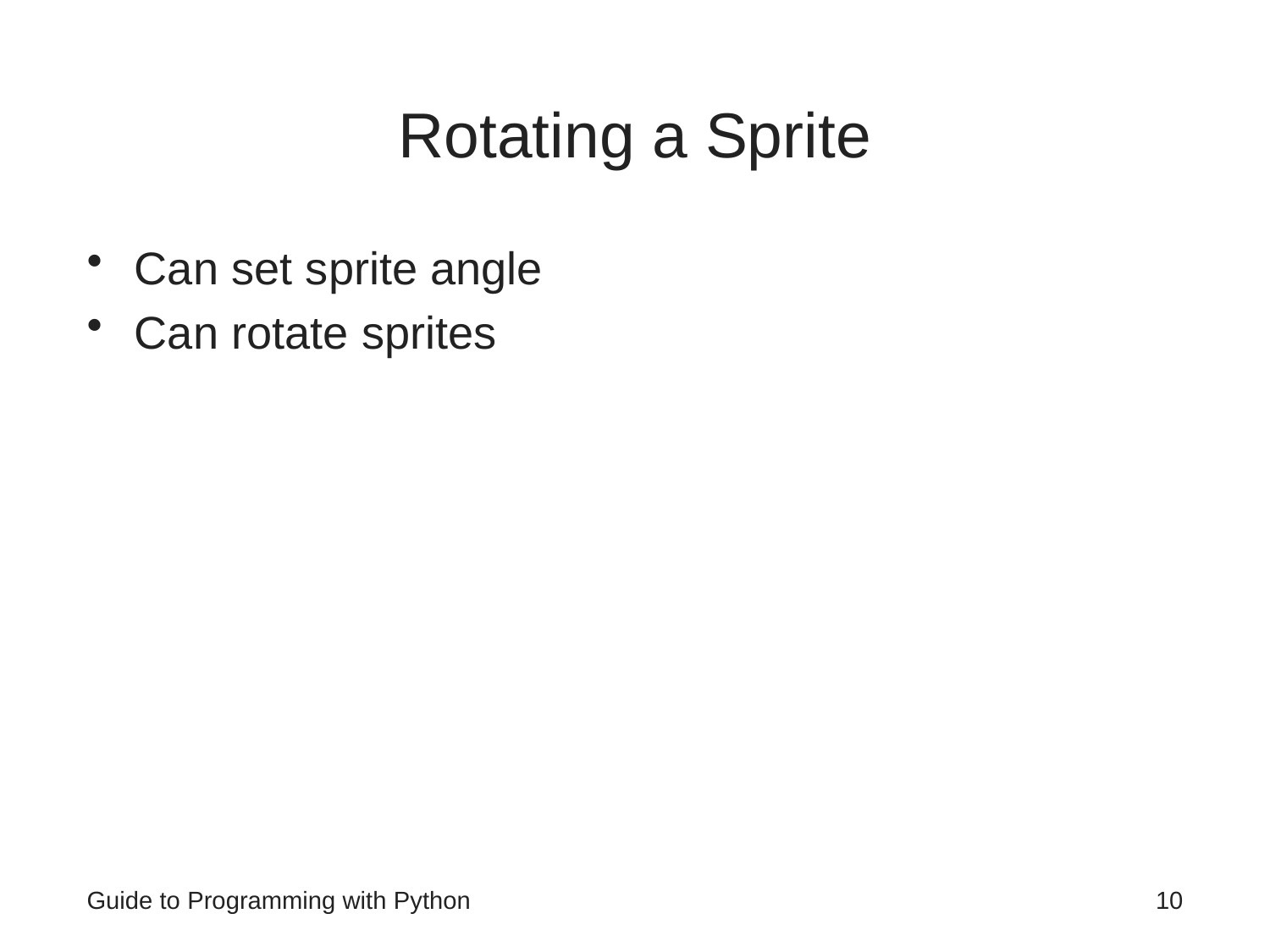

# Rotating a Sprite
Can set sprite angle
Can rotate sprites
Guide to Programming with Python
10